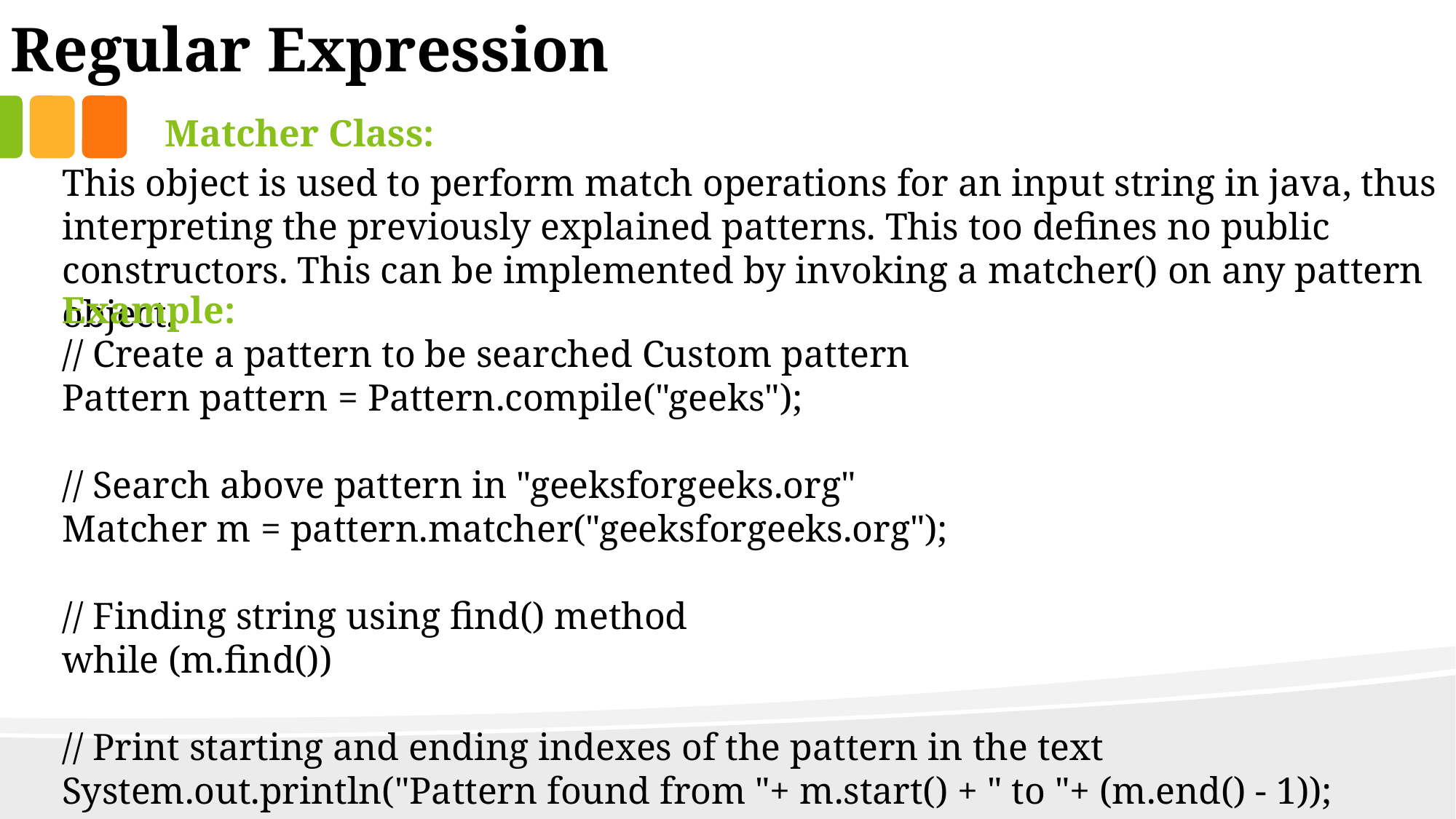

Regular Expression
Matcher Class:

This object is used to perform match operations for an input string in java, thus interpreting the previously explained patterns. This too defines no public constructors. This can be implemented by invoking a matcher() on any pattern object.
Example:
// Create a pattern to be searched Custom pattern
Pattern pattern = Pattern.compile("geeks");

// Search above pattern in "geeksforgeeks.org"
Matcher m = pattern.matcher("geeksforgeeks.org");

// Finding string using find() method
while (m.find())

// Print starting and ending indexes of the pattern in the text System.out.println("Pattern found from "+ m.start() + " to "+ (m.end() - 1));